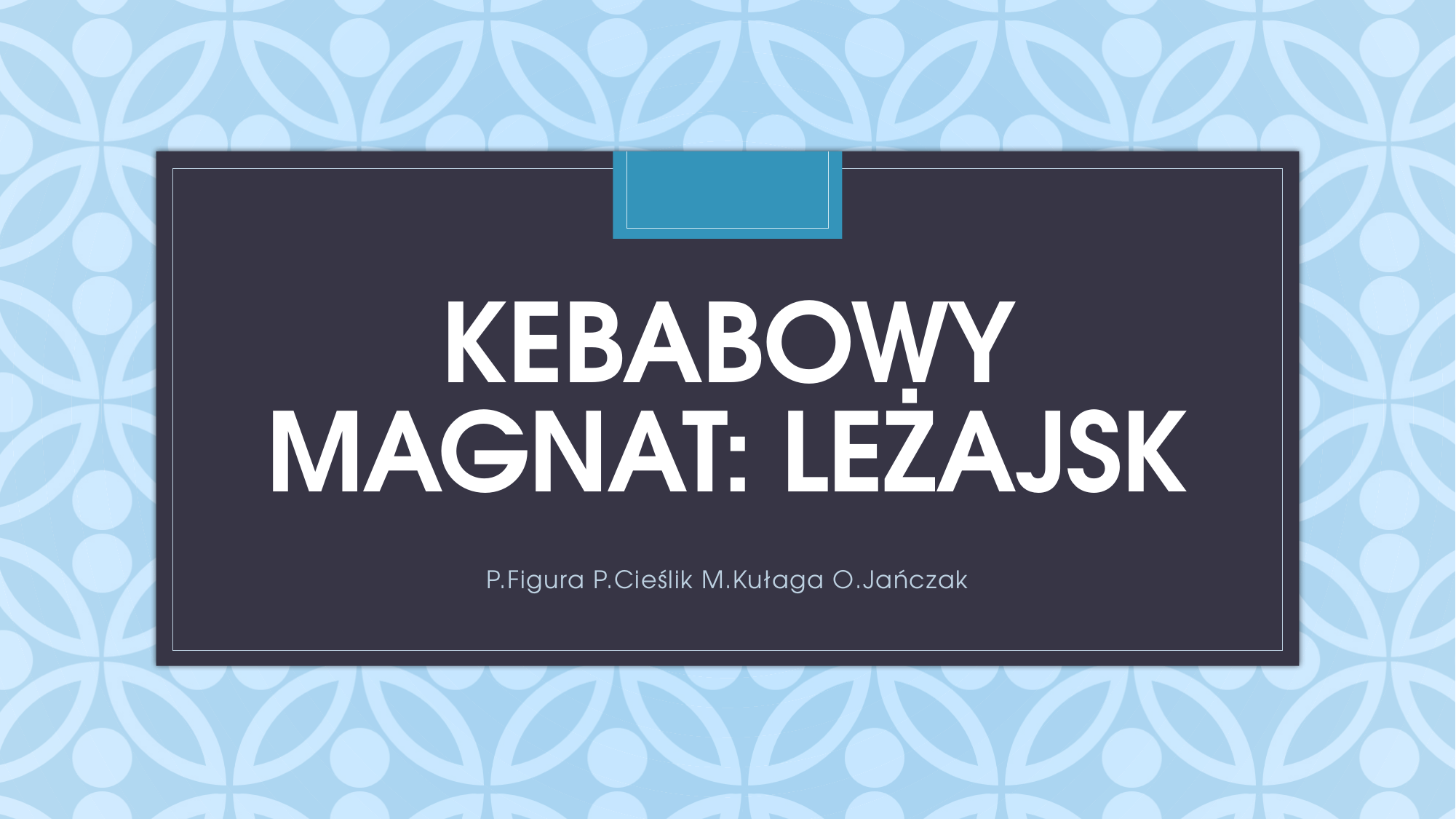

# Kebabowy Magnat: Leżajsk
P.Figura P.Cieślik M.Kułaga O.Jańczak